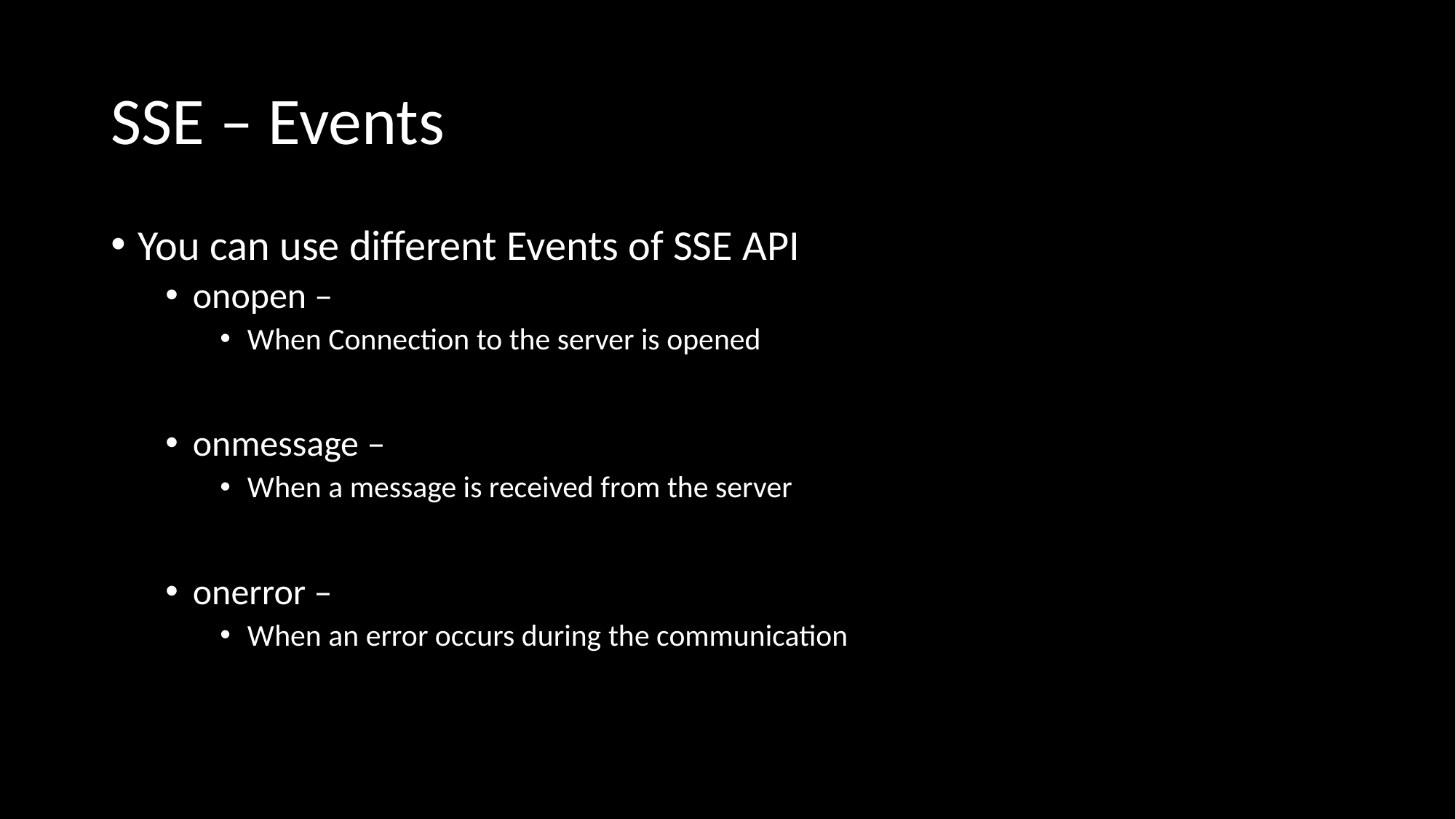

# SSE – Events
You can use different Events of SSE API
onopen –
When Connection to the server is opened

onmessage –
When a message is received from the server

onerror –
When an error occurs during the communication